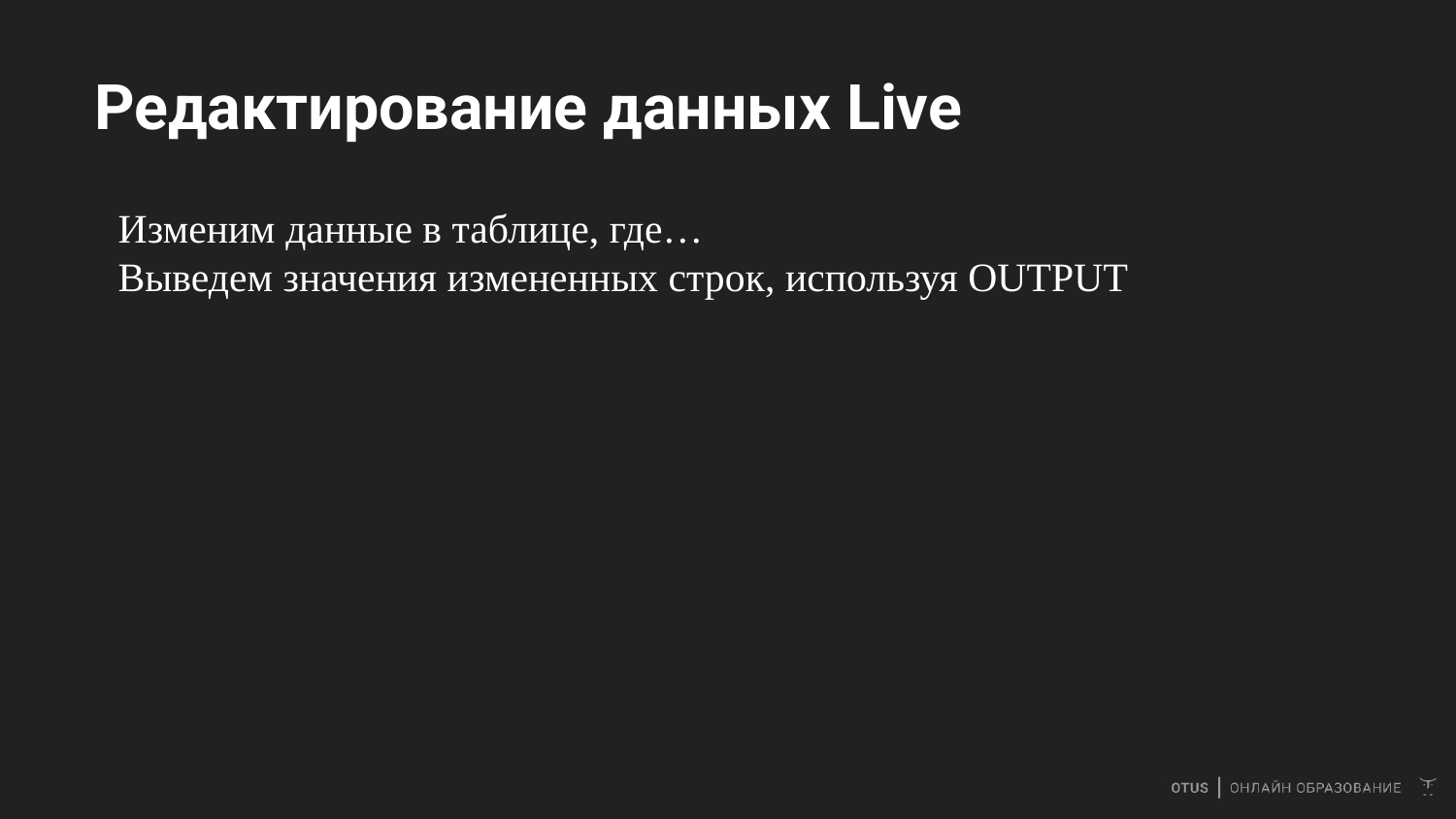

# Редактирование данных Live
Изменим данные в таблице, где…
Выведем значения измененных строк, используя OUTPUT